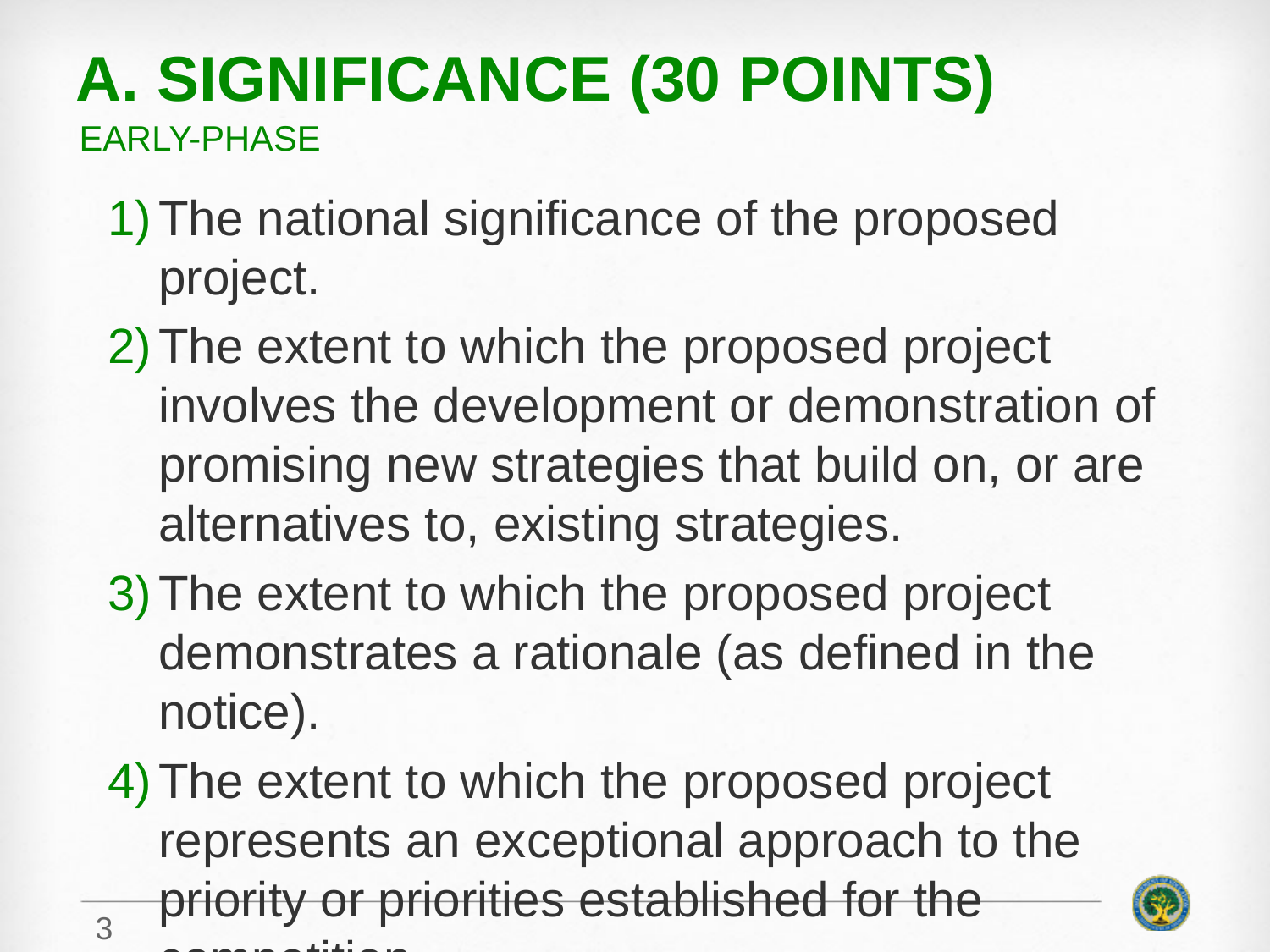

# A. Significance (30 points)
Early-Phase
The national significance of the proposed project.
The extent to which the proposed project involves the development or demonstration of promising new strategies that build on, or are alternatives to, existing strategies.
The extent to which the proposed project demonstrates a rationale (as defined in the notice).
The extent to which the proposed project represents an exceptional approach to the priority or priorities established for the competition.
3